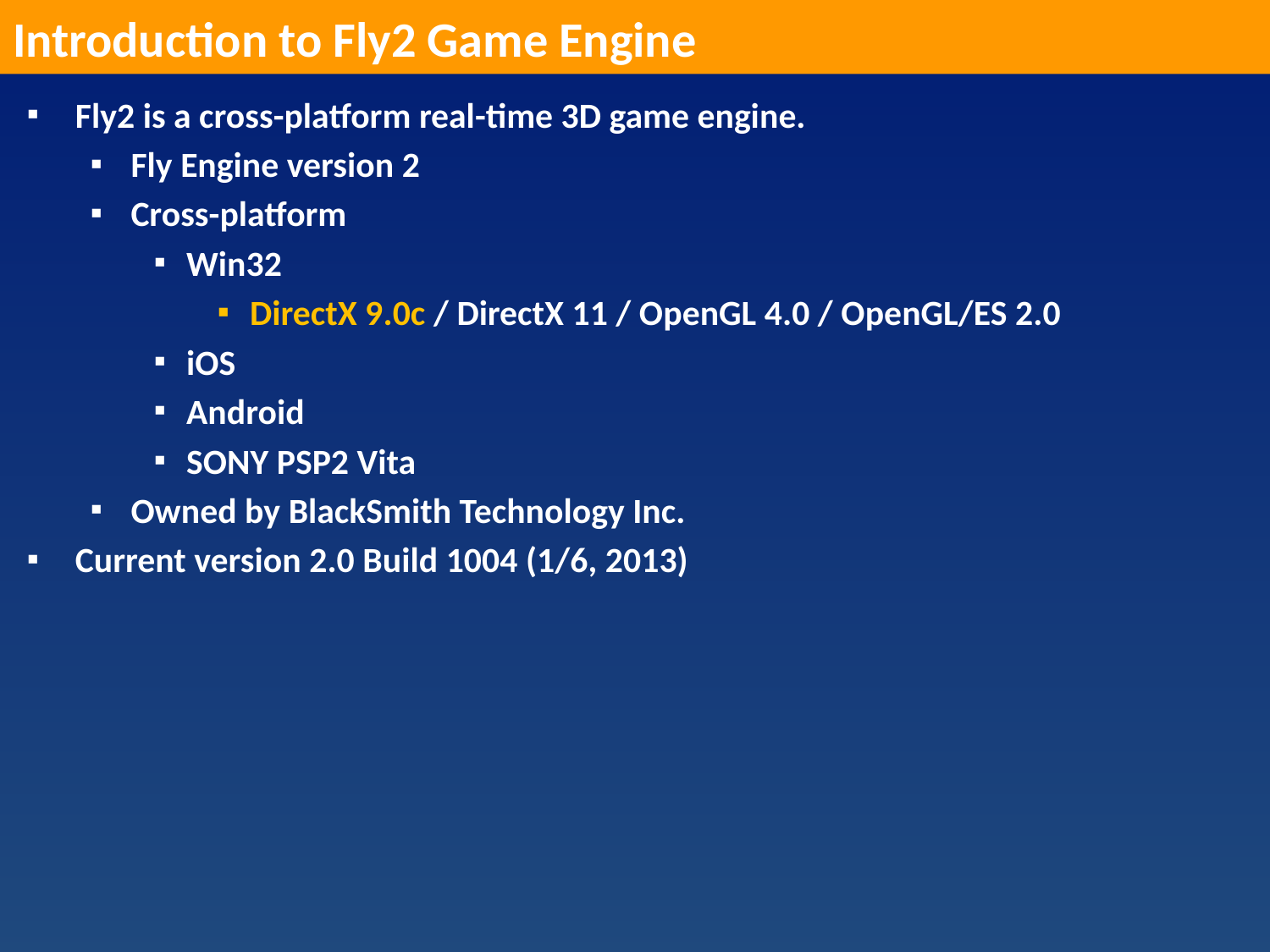

Introduction to Fly2 Game Engine
Fly2 is a cross-platform real-time 3D game engine.
Fly Engine version 2
Cross-platform
Win32
DirectX 9.0c / DirectX 11 / OpenGL 4.0 / OpenGL/ES 2.0
iOS
Android
SONY PSP2 Vita
Owned by BlackSmith Technology Inc.
Current version 2.0 Build 1004 (1/6, 2013)